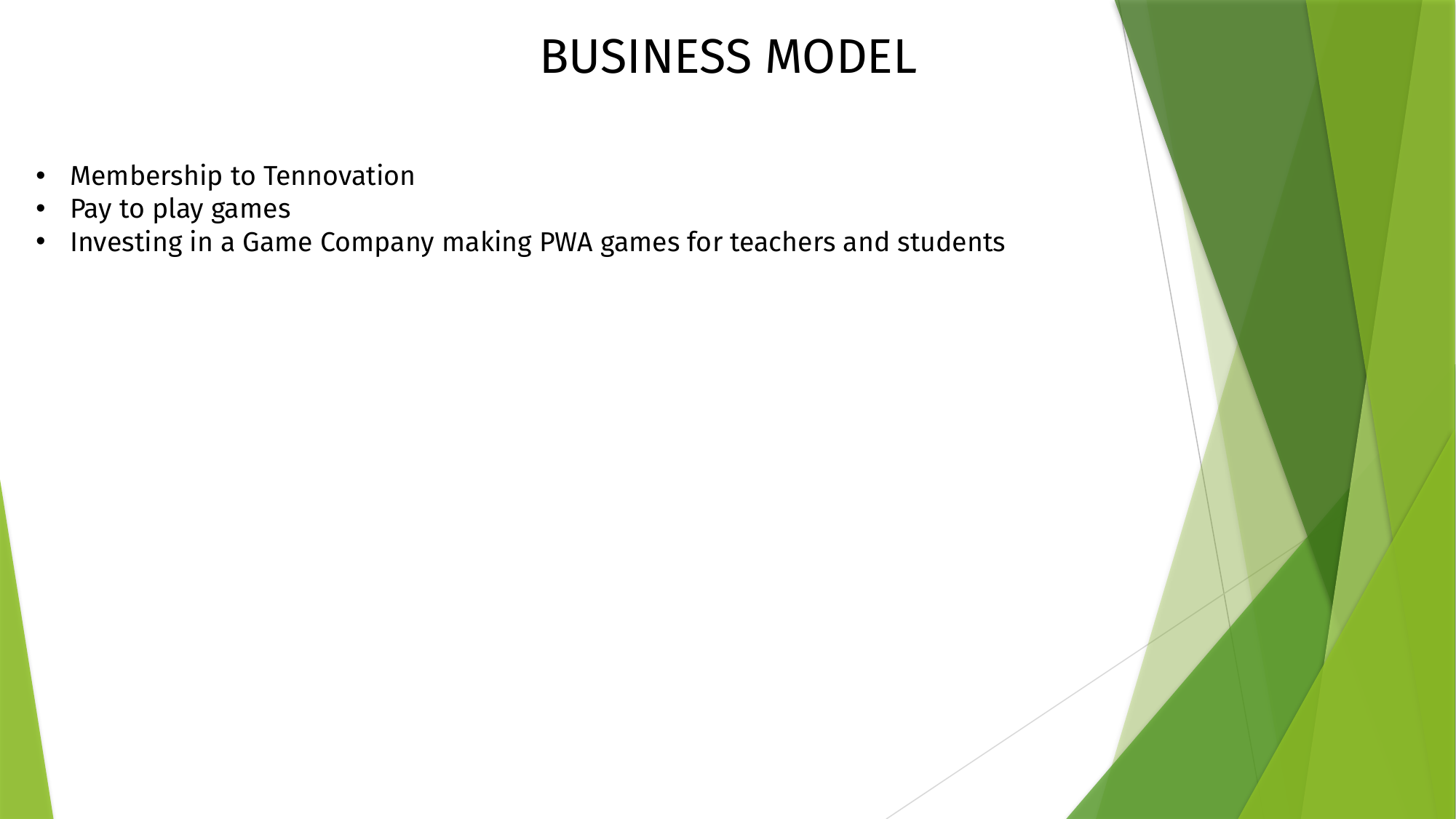

BUSINESS MODEL
Membership to Tennovation
Pay to play games
Investing in a Game Company making PWA games for teachers and students